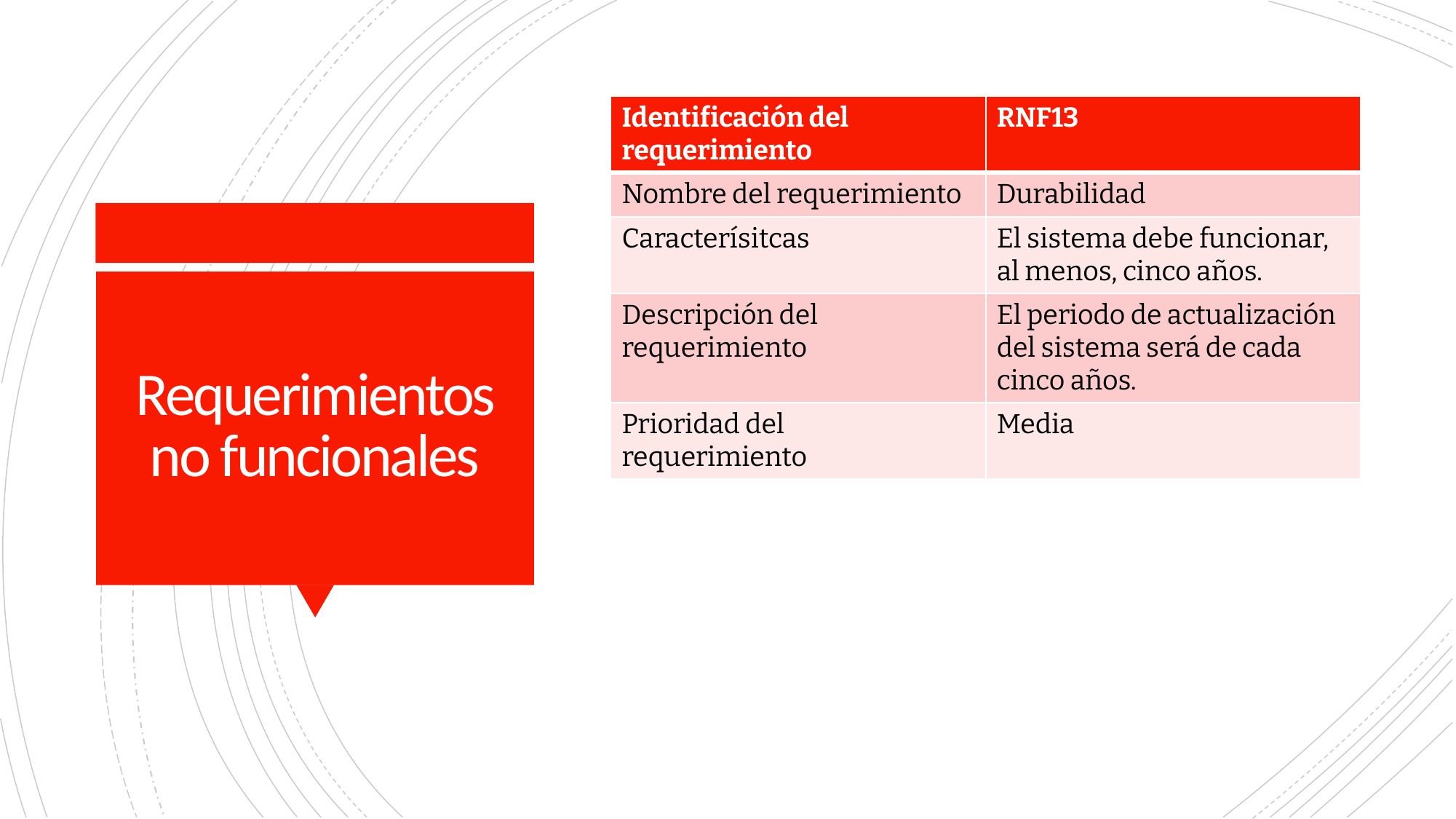

| Identificación del requerimiento | RNF13 |
| --- | --- |
| Nombre del requerimiento | Durabilidad |
| Caracterísitcas | El sistema debe funcionar, al menos, cinco años. |
| Descripción del requerimiento | El periodo de actualización del sistema será de cada cinco años. |
| Prioridad del requerimiento | Media |
# Requerimientos no funcionales